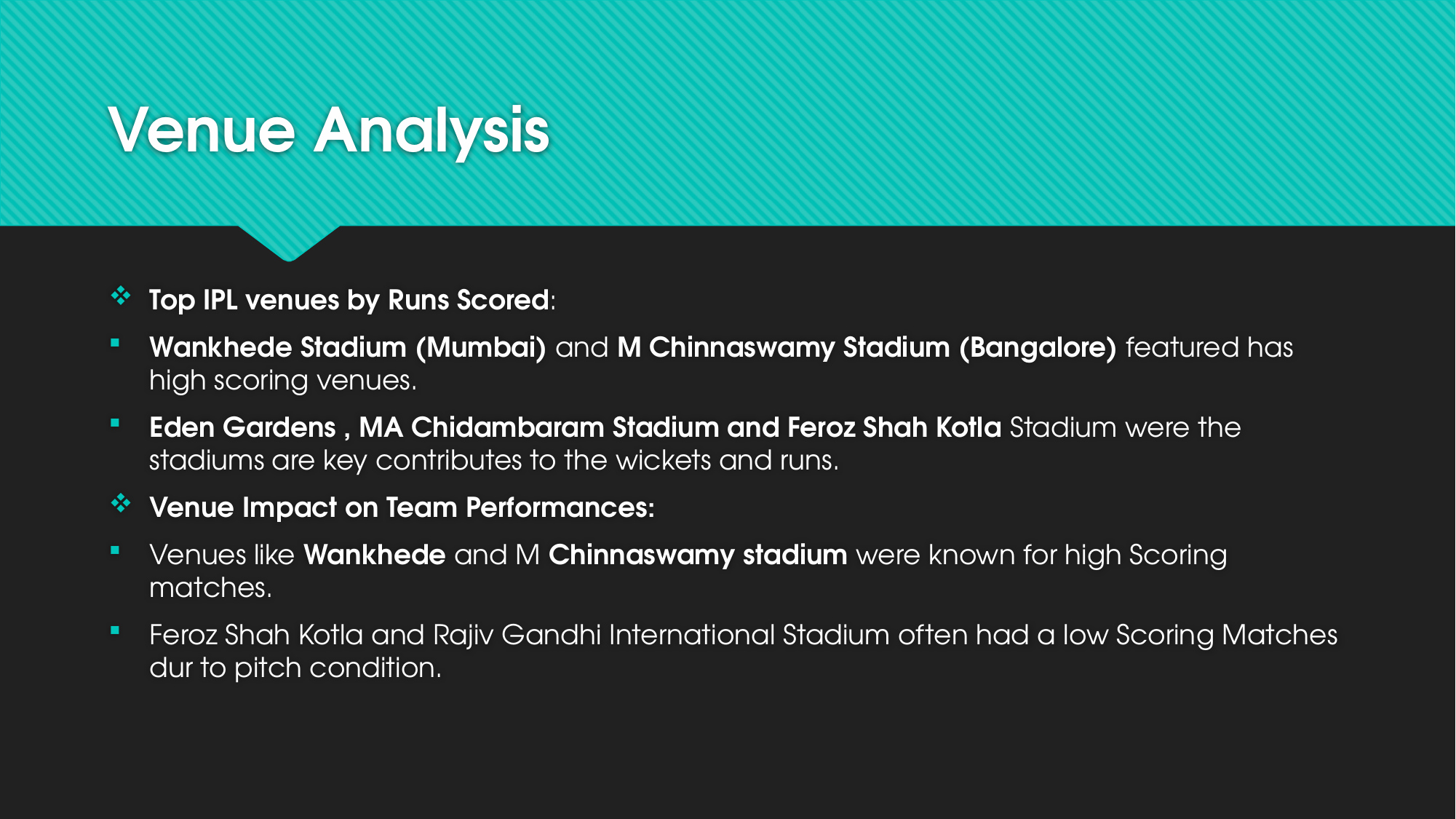

# Venue Analysis
Top IPL venues by Runs Scored:
Wankhede Stadium (Mumbai) and M Chinnaswamy Stadium (Bangalore) featured has high scoring venues.
Eden Gardens , MA Chidambaram Stadium and Feroz Shah Kotla Stadium were the stadiums are key contributes to the wickets and runs.
Venue Impact on Team Performances:
Venues like Wankhede and M Chinnaswamy stadium were known for high Scoring matches.
Feroz Shah Kotla and Rajiv Gandhi International Stadium often had a low Scoring Matches dur to pitch condition.